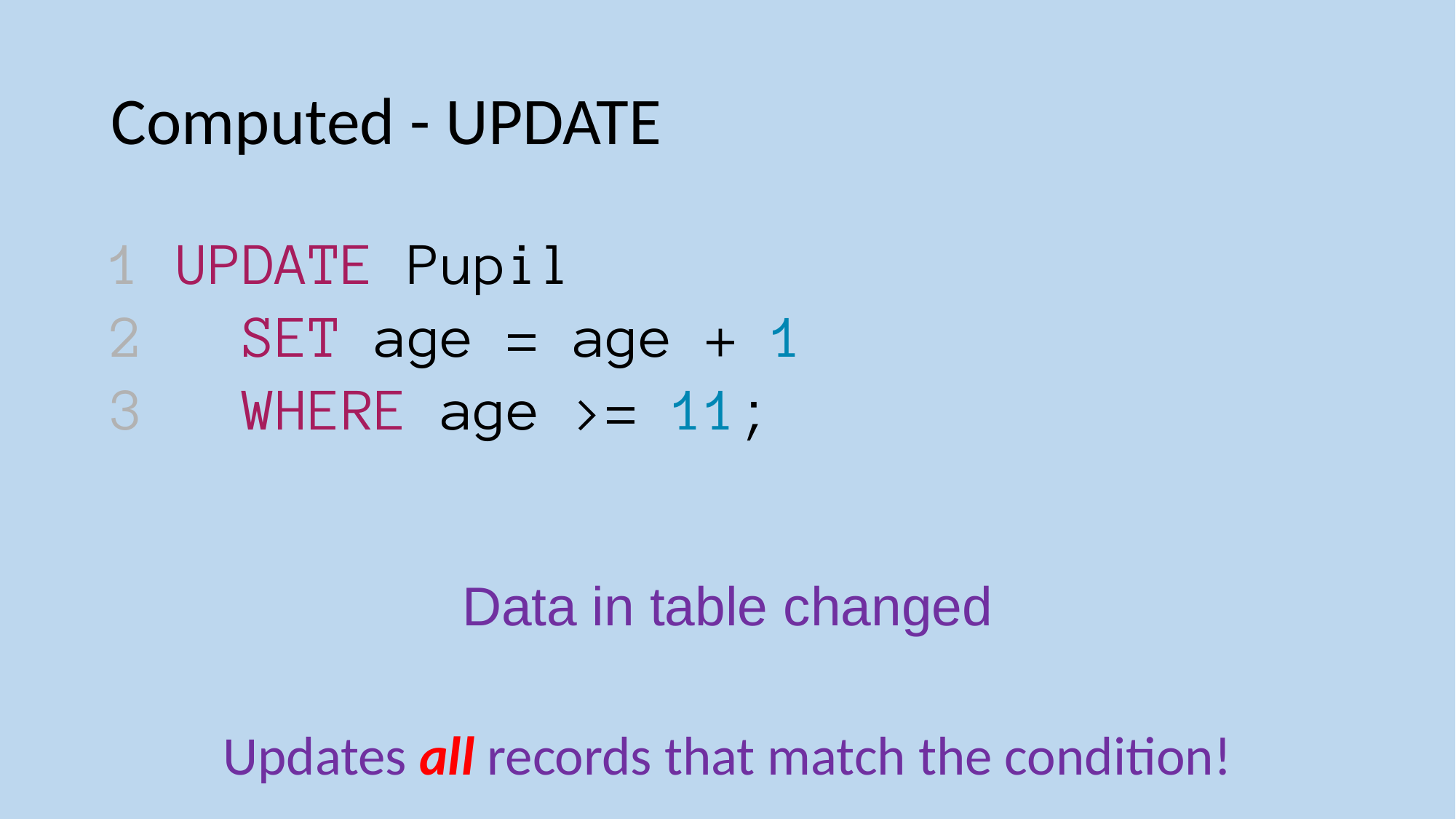

# Computed - UPDATE
1 UPDATE Pupil
2   SET age = age + 1
3   WHERE age >= 11;

Data in table changed
Updates all records that match the condition!